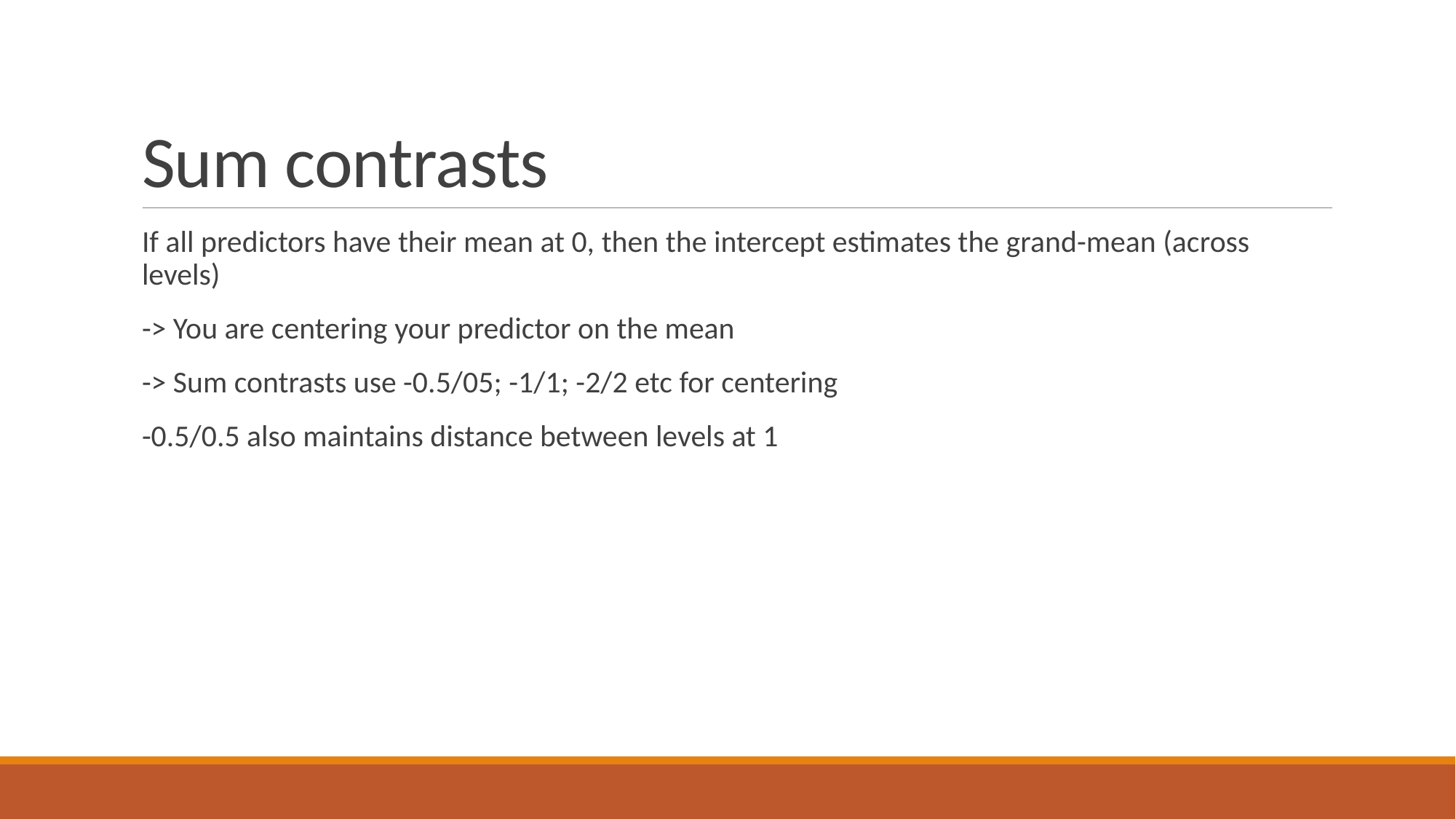

# Sum contrasts
If all predictors have their mean at 0, then the intercept estimates the grand-mean (across levels)
-> You are centering your predictor on the mean
-> Sum contrasts use -0.5/05; -1/1; -2/2 etc for centering
-0.5/0.5 also maintains distance between levels at 1